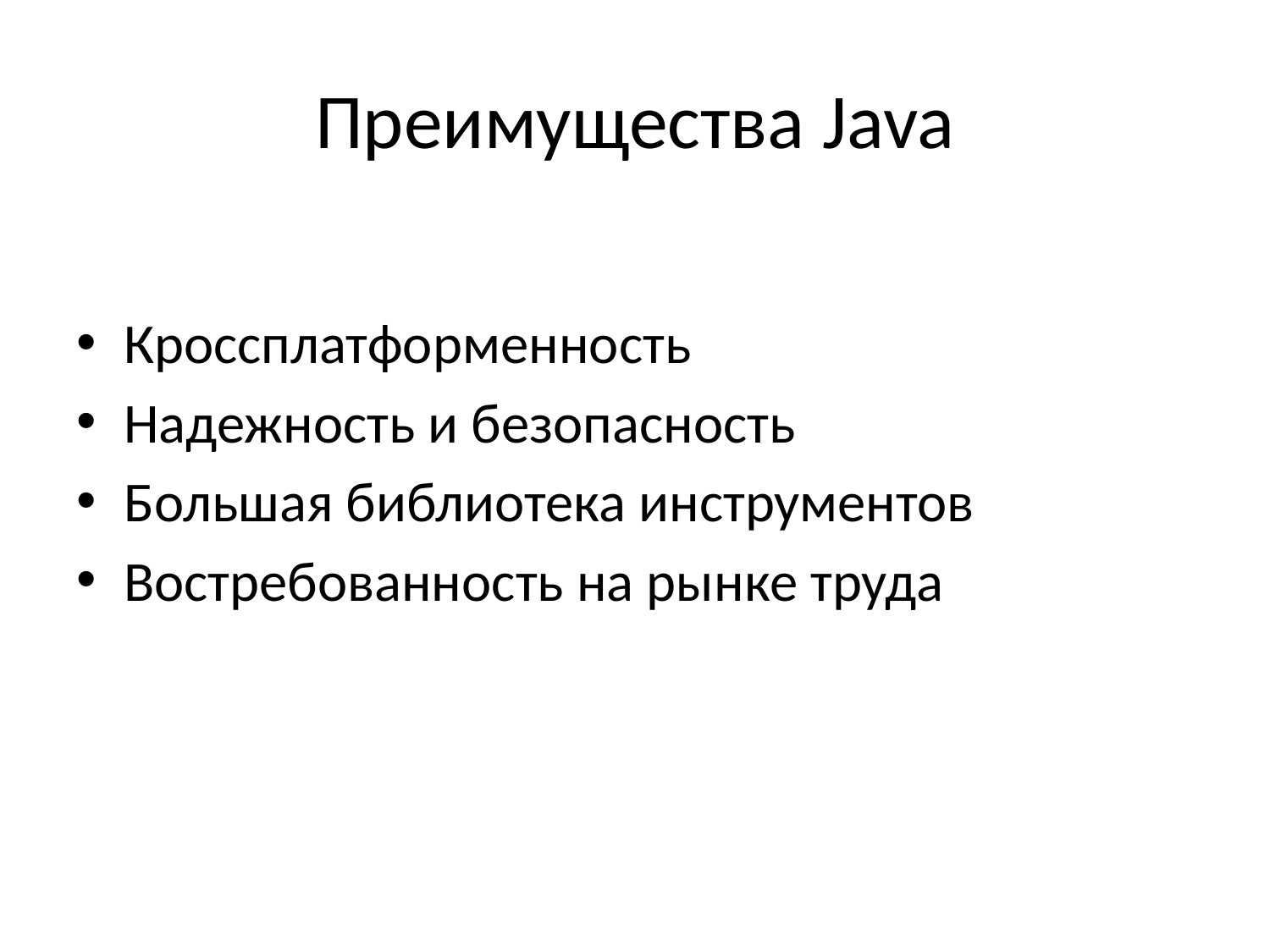

# Преимущества Java

Кроссплатформенность
Надежность и безопасность
Большая библиотека инструментов
Востребованность на рынке труда